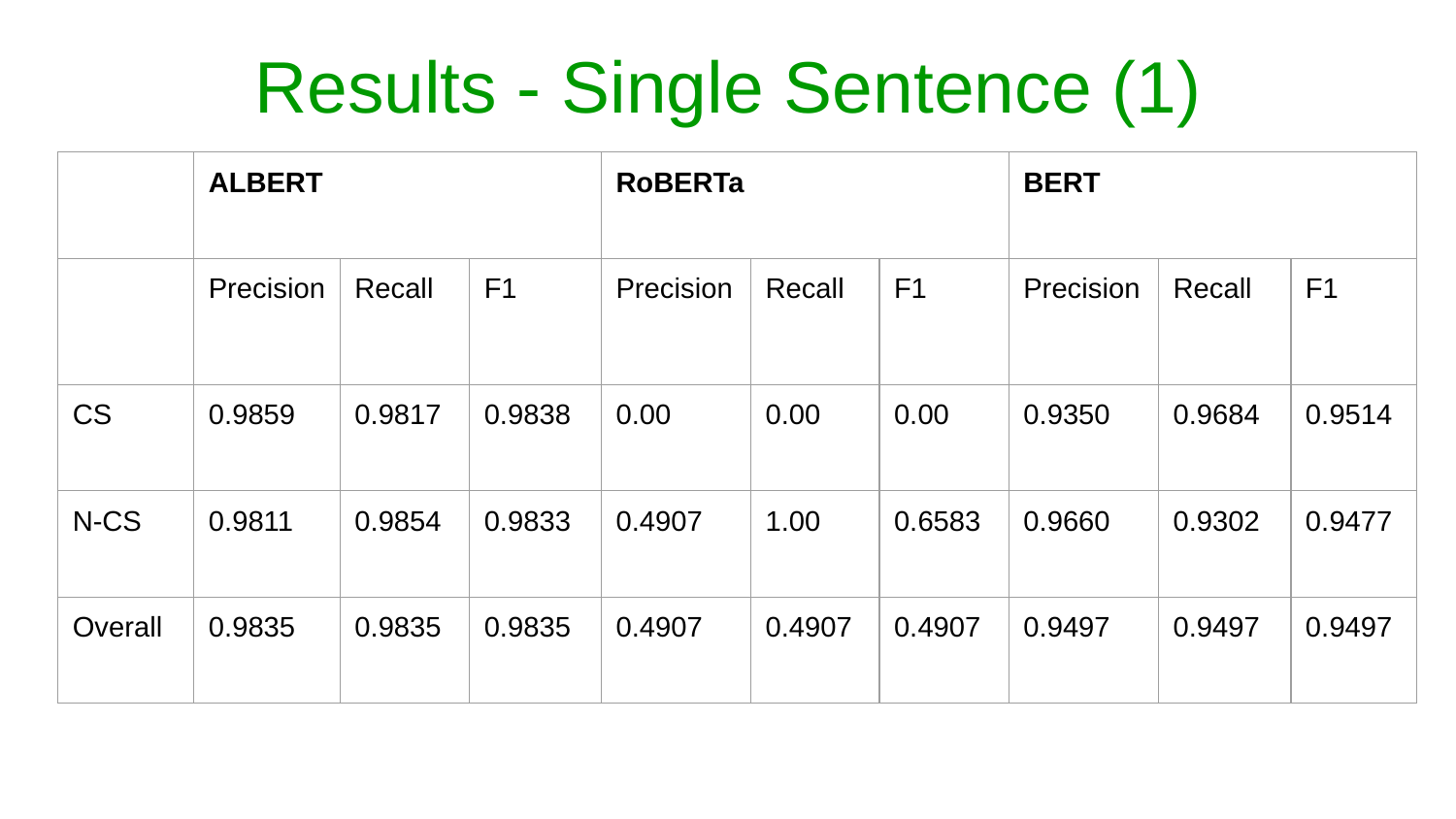

# Results - Single Sentence (1)
|  | ALBERT |  |  | RoBERTa |  |  | BERT |  |  |
| --- | --- | --- | --- | --- | --- | --- | --- | --- | --- |
|  | Precision | Recall | F1 | Precision | Recall | F1 | Precision | Recall | F1 |
| CS | 0.9859 | 0.9817 | 0.9838 | 0.00 | 0.00 | 0.00 | 0.9350 | 0.9684 | 0.9514 |
| N-CS | 0.9811 | 0.9854 | 0.9833 | 0.4907 | 1.00 | 0.6583 | 0.9660 | 0.9302 | 0.9477 |
| Overall | 0.9835 | 0.9835 | 0.9835 | 0.4907 | 0.4907 | 0.4907 | 0.9497 | 0.9497 | 0.9497 |
CS - Common Sense
N-CS - Doesn’t make Sense